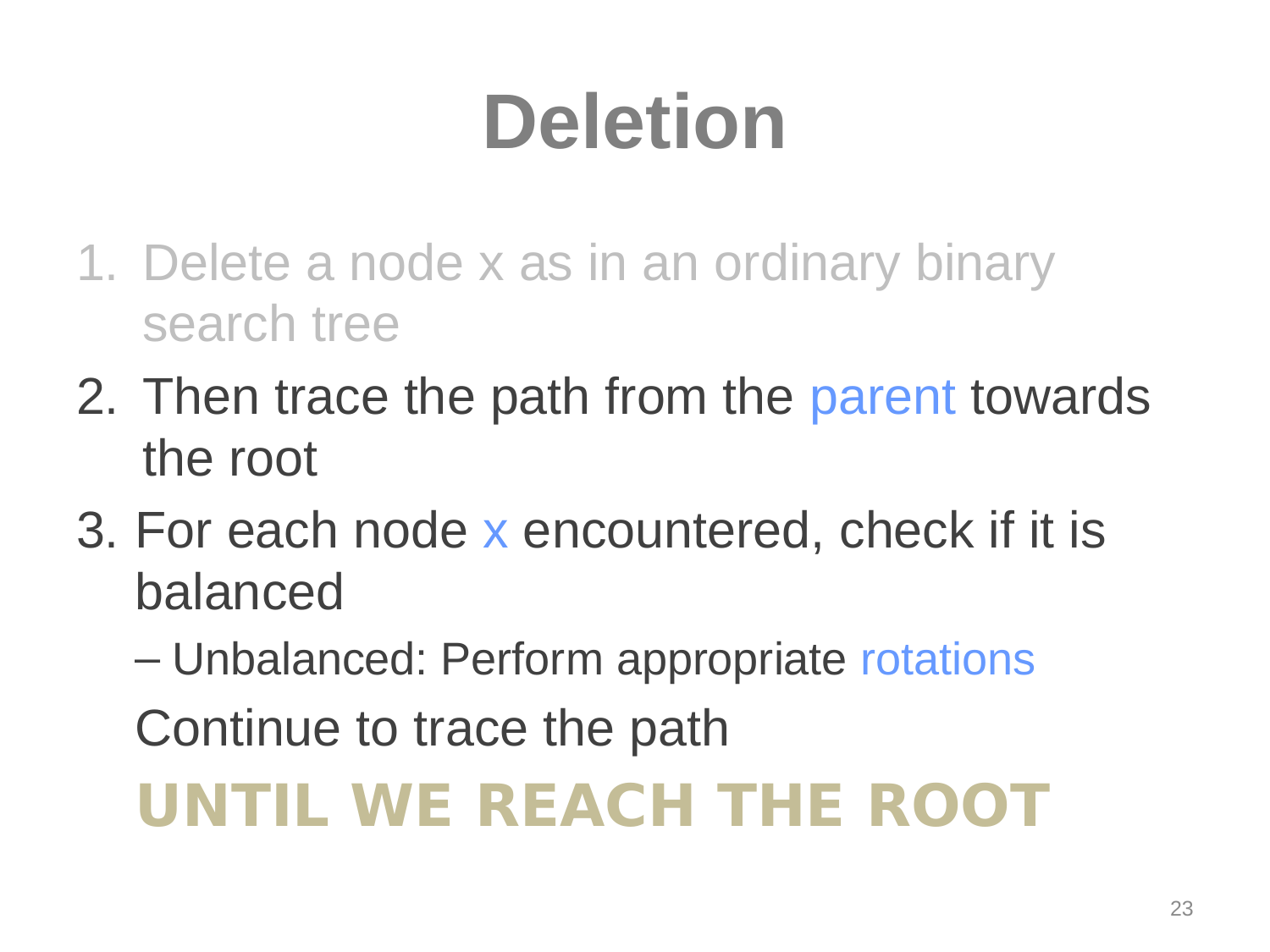

# Deletion
Delete a node x as in an ordinary binary search tree
Then trace the path from the parent towards the root
For each node x encountered, check if it is balanced
Unbalanced: Perform appropriate rotations
Continue to trace the path
UNTIL WE REACH THE ROOT
23